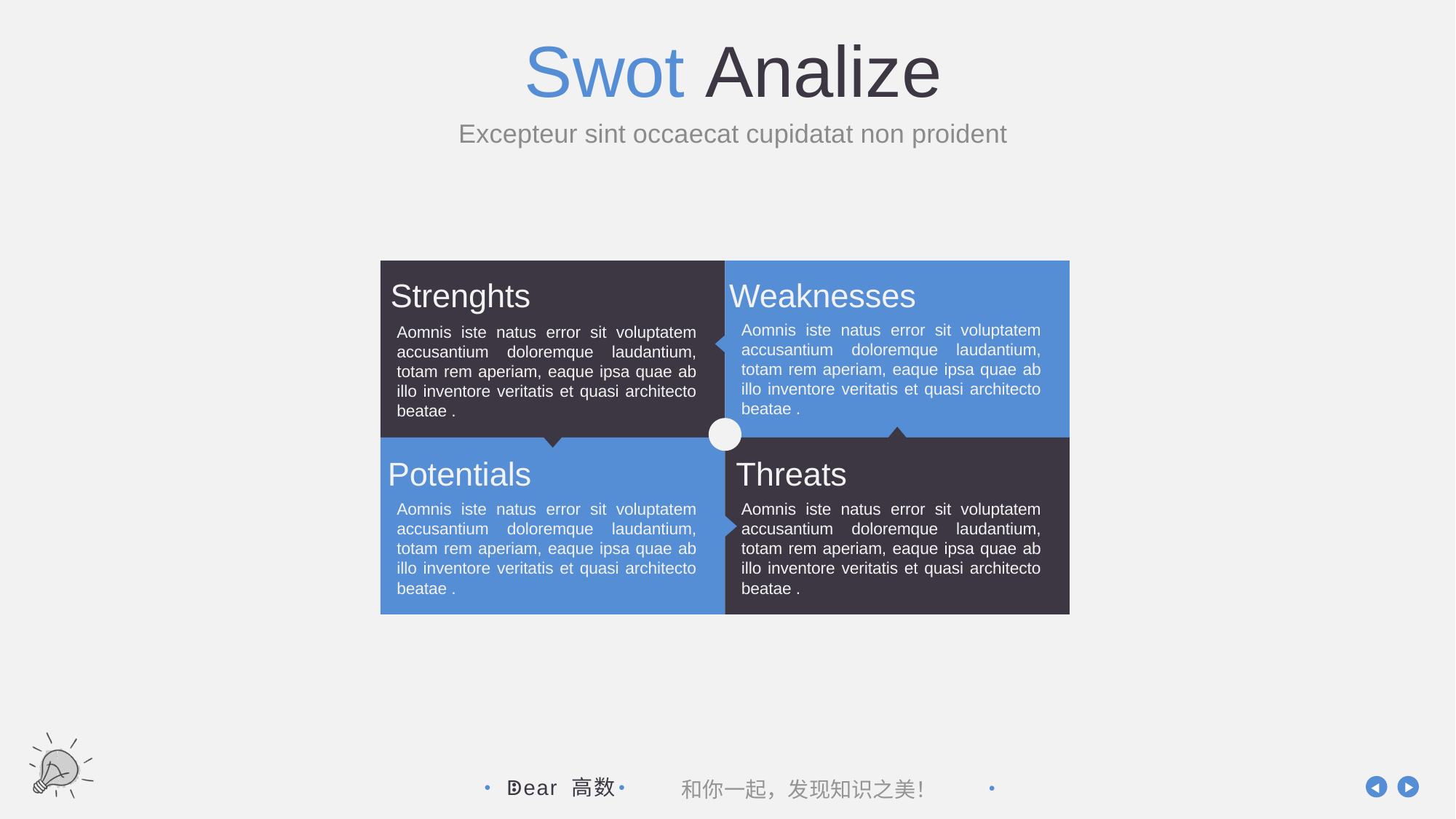

# Swot Analize
Excepteur sint occaecat cupidatat non proident

Strenghts
Weaknesses
Aomnis iste natus error sit voluptatem accusantium doloremque laudantium, totam rem aperiam, eaque ipsa quae ab illo inventore veritatis et quasi architecto beatae .
Aomnis iste natus error sit voluptatem accusantium doloremque laudantium, totam rem aperiam, eaque ipsa quae ab illo inventore veritatis et quasi architecto beatae .

Potentials
Threats
Aomnis iste natus error sit voluptatem accusantium doloremque laudantium, totam rem aperiam, eaque ipsa quae ab illo inventore veritatis et quasi architecto beatae .
Aomnis iste natus error sit voluptatem accusantium doloremque laudantium, totam rem aperiam, eaque ipsa quae ab illo inventore veritatis et quasi architecto beatae .

Potential